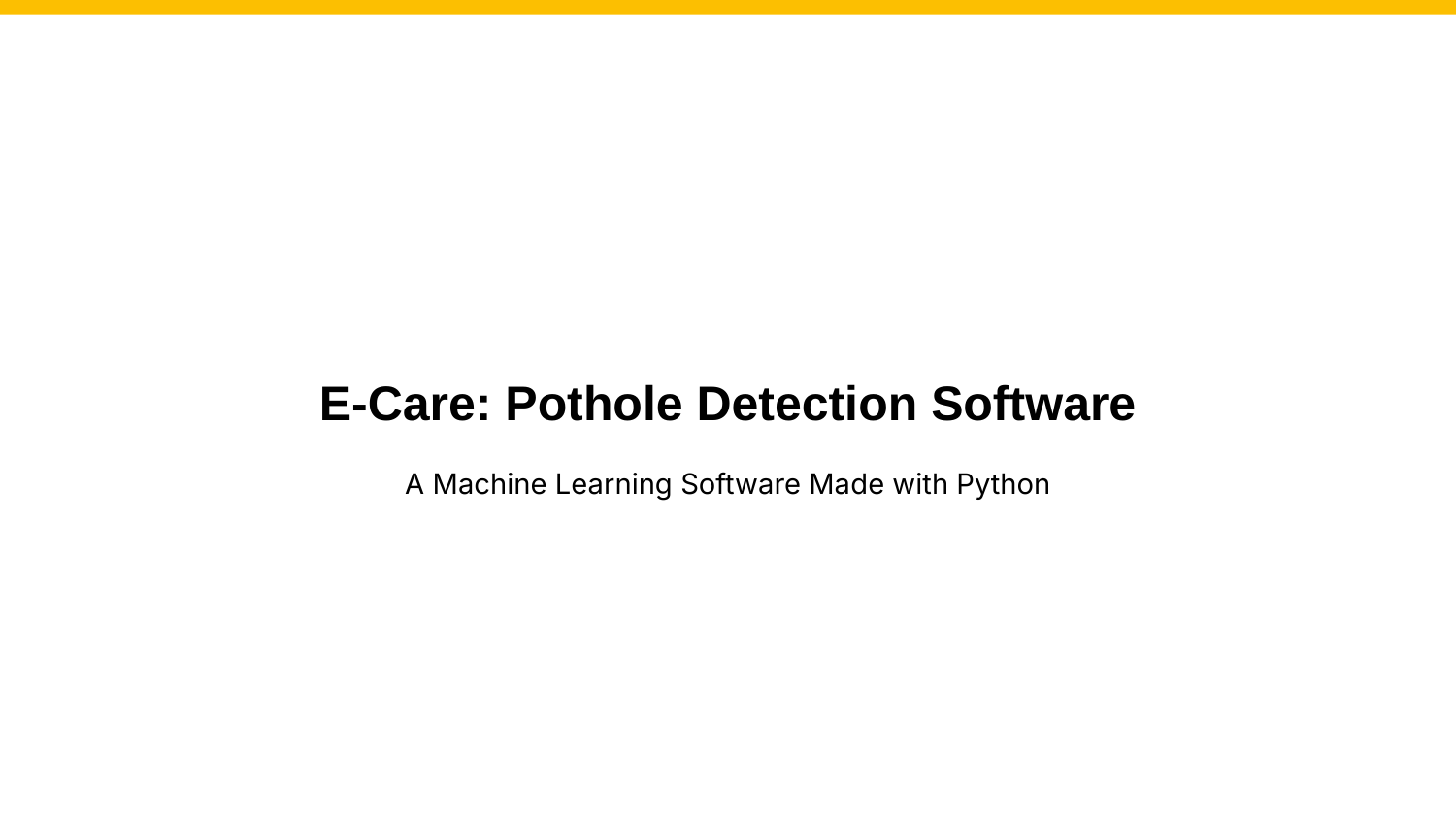

# E-Care: Pothole Detection Software
A Machine Learning Software Made with Python